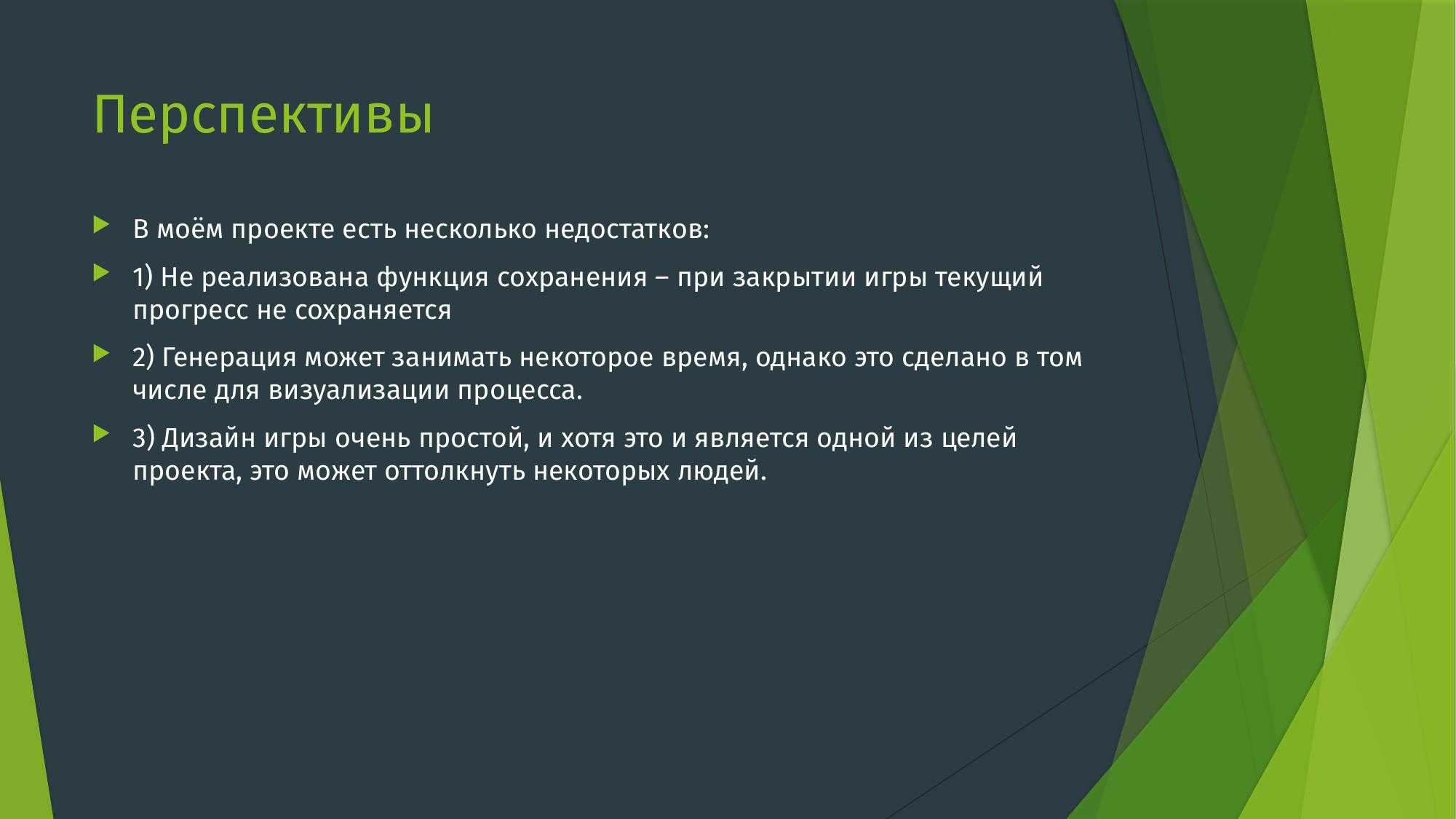

# Перспективы
В моём проекте есть несколько недостатков:
1) Не реализована функция сохранения – при закрытии игры текущий прогресс не сохраняется
2) Генерация может занимать некоторое время, однако это сделано в том числе для визуализации процесса.
3) Дизайн игры очень простой, и хотя это и является одной из целей проекта, это может оттолкнуть некоторых людей.